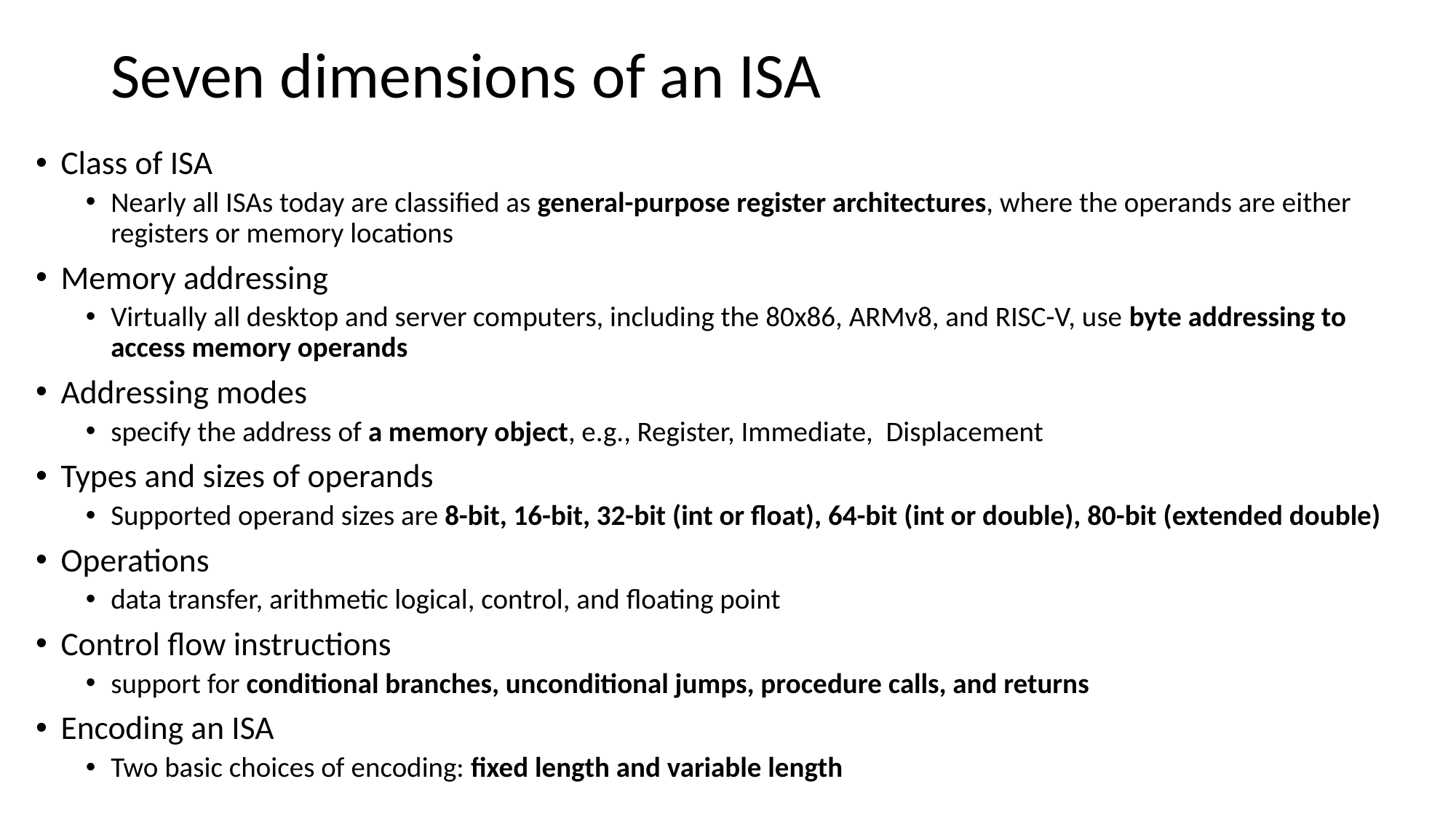

# Seven dimensions of an ISA
Class of ISA
Nearly all ISAs today are classified as general-purpose register architectures, where the operands are either registers or memory locations
Memory addressing
Virtually all desktop and server computers, including the 80x86, ARMv8, and RISC-V, use byte addressing to access memory operands
Addressing modes
specify the address of a memory object, e.g., Register, Immediate,  Displacement
Types and sizes of operands
Supported operand sizes are 8-bit, 16-bit, 32-bit (int or float), 64-bit (int or double), 80-bit (extended double)
Operations
data transfer, arithmetic logical, control, and floating point
Control flow instructions
support for conditional branches, unconditional jumps, procedure calls, and returns
Encoding an ISA
Two basic choices of encoding: fixed length and variable length